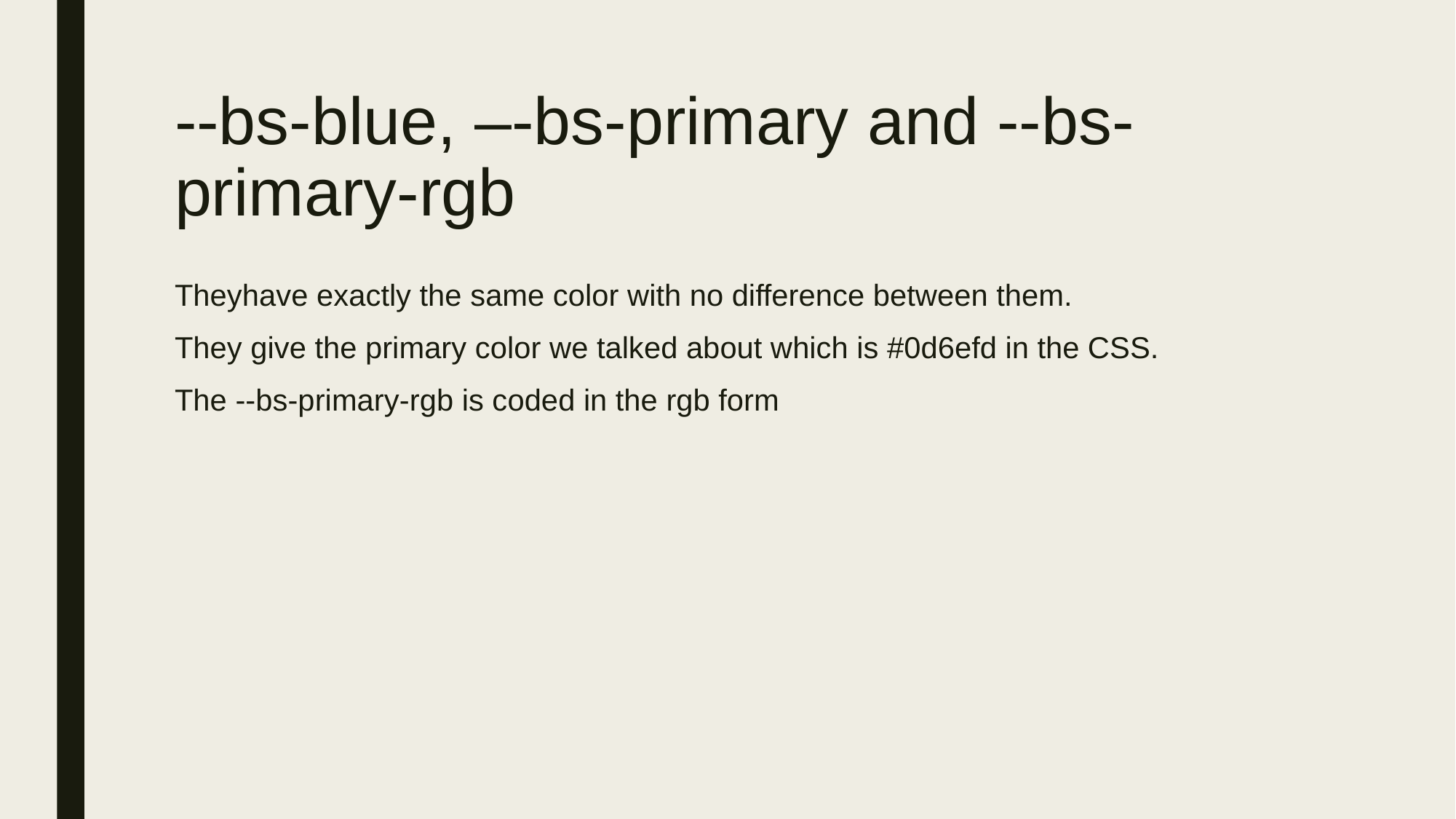

# --bs-blue, –-bs-primary and --bs-primary-rgb
Theyhave exactly the same color with no difference between them.
They give the primary color we talked about which is #0d6efd in the CSS.
The --bs-primary-rgb is coded in the rgb form